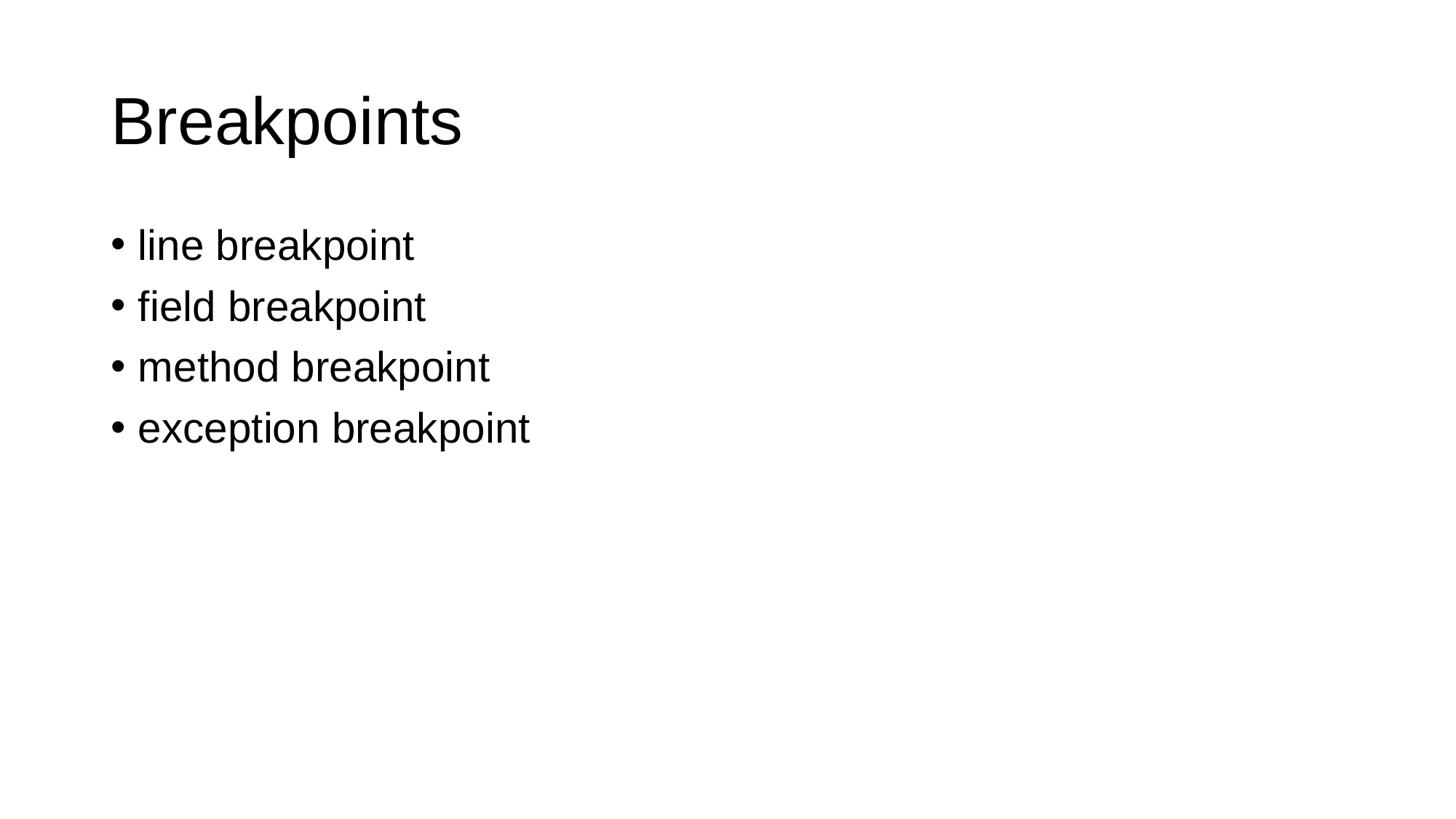

# Breakpoints
line breakpoint
field breakpoint
method breakpoint
exception breakpoint